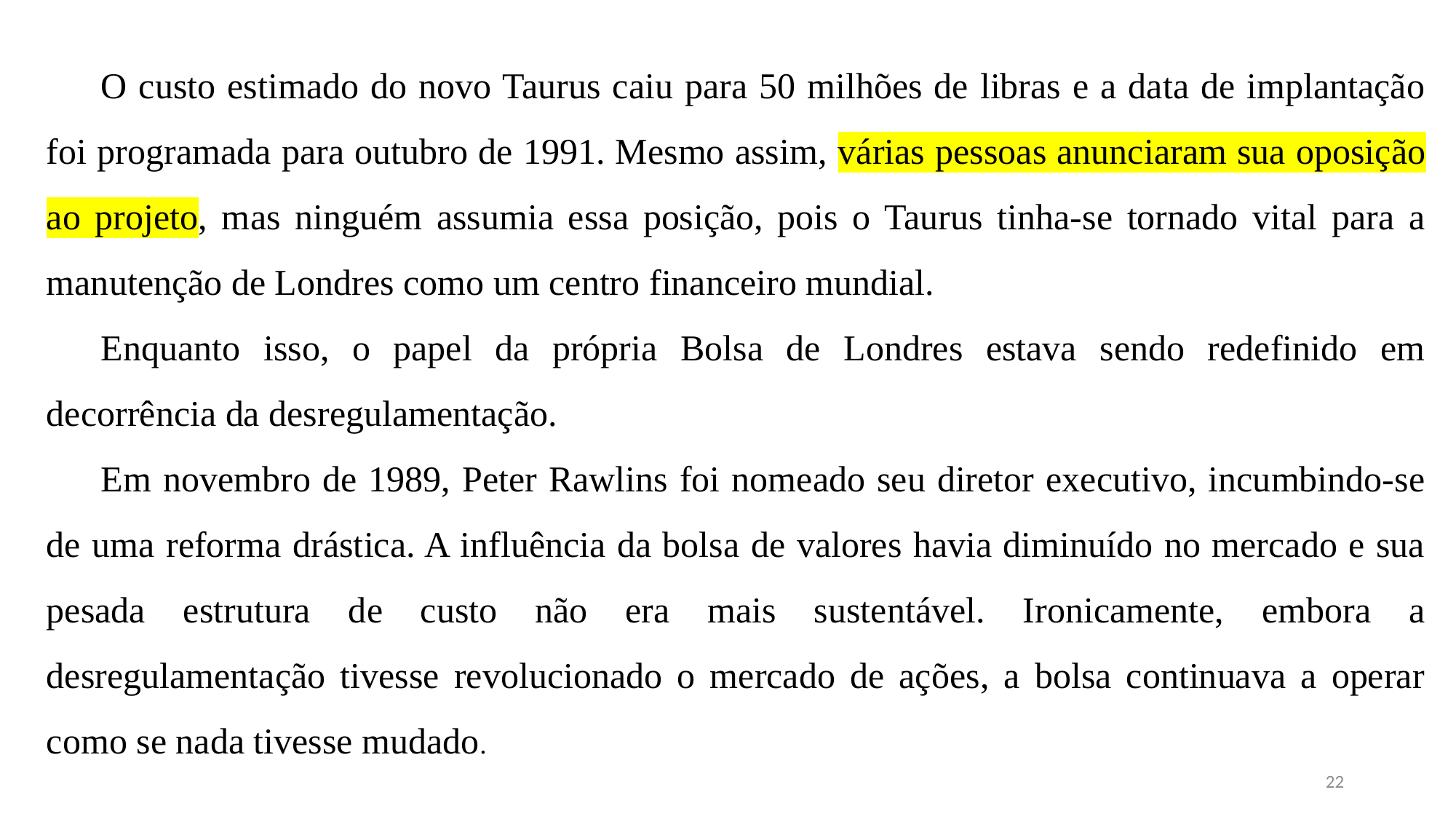

O custo estimado do novo Taurus caiu para 50 milhões de libras e a data de implantação foi programada para outubro de 1991. Mesmo assim, várias pessoas anunciaram sua oposição ao projeto, mas ninguém assumia essa posição, pois o Taurus tinha-se tornado vital para a manutenção de Londres como um centro financeiro mundial.
Enquanto isso, o papel da própria Bolsa de Londres estava sendo redefinido em decorrência da desregulamentação.
Em novembro de 1989, Peter Rawlins foi nomeado seu diretor executivo, incumbindo-se de uma reforma drástica. A influência da bolsa de valores havia diminuído no mercado e sua pesada estrutura de custo não era mais sustentável. Ironicamente, embora a desregulamentação tivesse revolucionado o mercado de ações, a bolsa continuava a operar como se nada tivesse mudado.
22